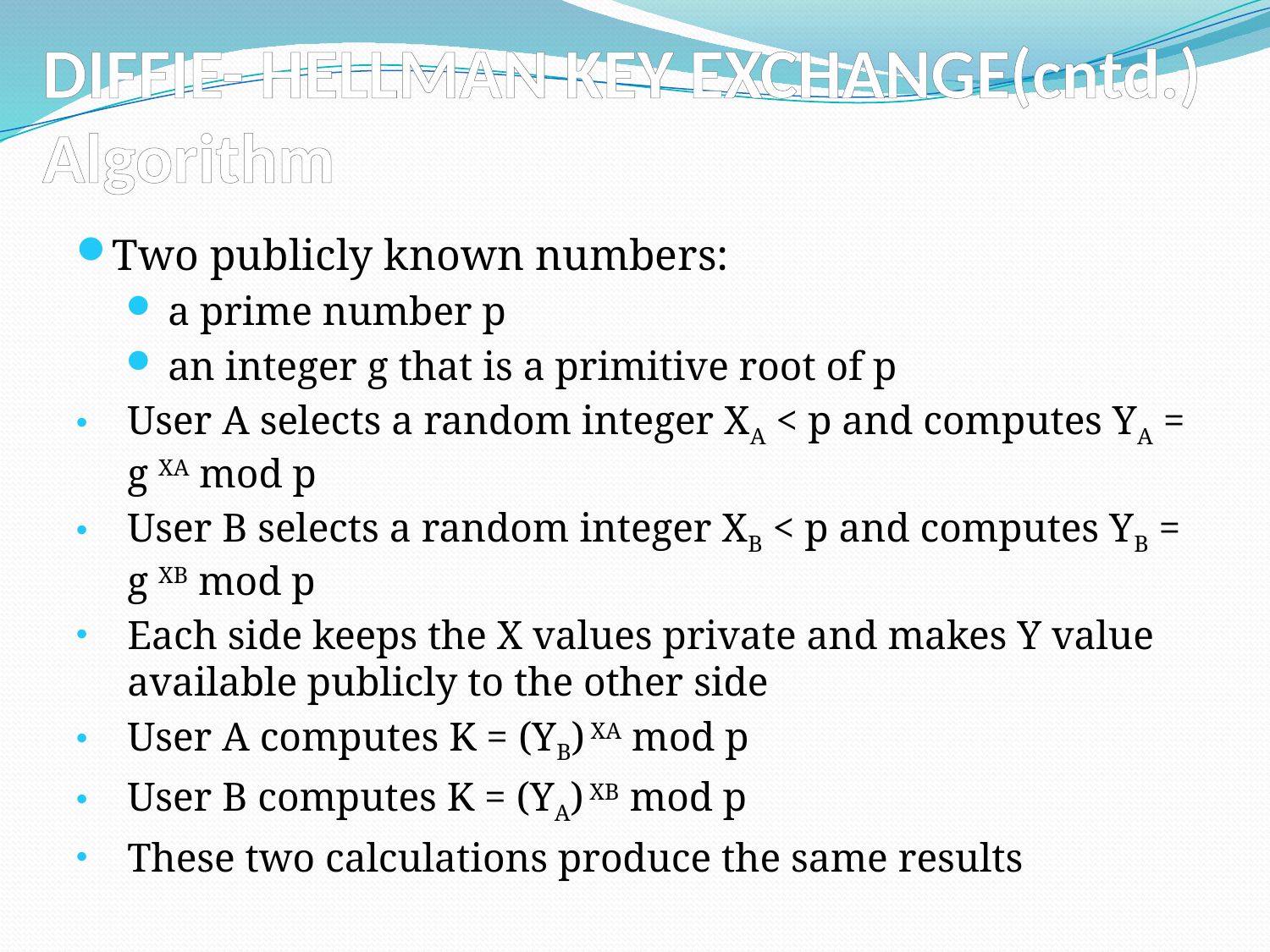

# DIFFIE- HELLMAN KEY EXCHANGE(cntd.) Algorithm
Two publicly known numbers:
 a prime number p
 an integer g that is a primitive root of p
User A selects a random integer XA < p and computes YA = g XA mod p
User B selects a random integer XB < p and computes YB = g XB mod p
Each side keeps the X values private and makes Y value available publicly to the other side
User A computes K = (YB) XA mod p
User B computes K = (YA) XB mod p
These two calculations produce the same results